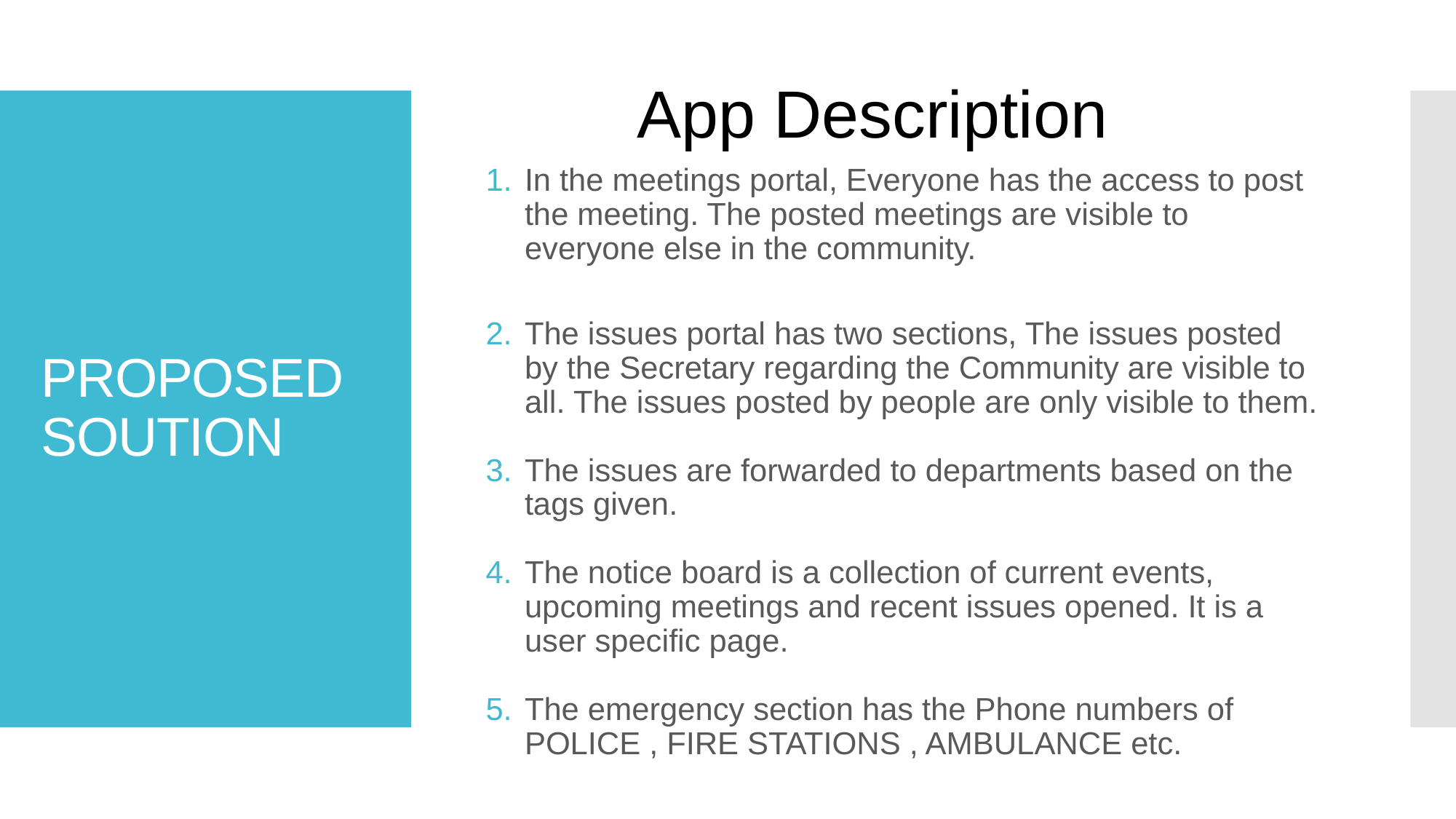

App Description
# PROPOSED SOUTION
In the meetings portal, Everyone has the access to post the meeting. The posted meetings are visible to everyone else in the community.

The issues portal has two sections, The issues posted by the Secretary regarding the Community are visible to all. The issues posted by people are only visible to them.

The issues are forwarded to departments based on the tags given.

The notice board is a collection of current events, upcoming meetings and recent issues opened. It is a user specific page.

The emergency section has the Phone numbers of POLICE , FIRE STATIONS , AMBULANCE etc.